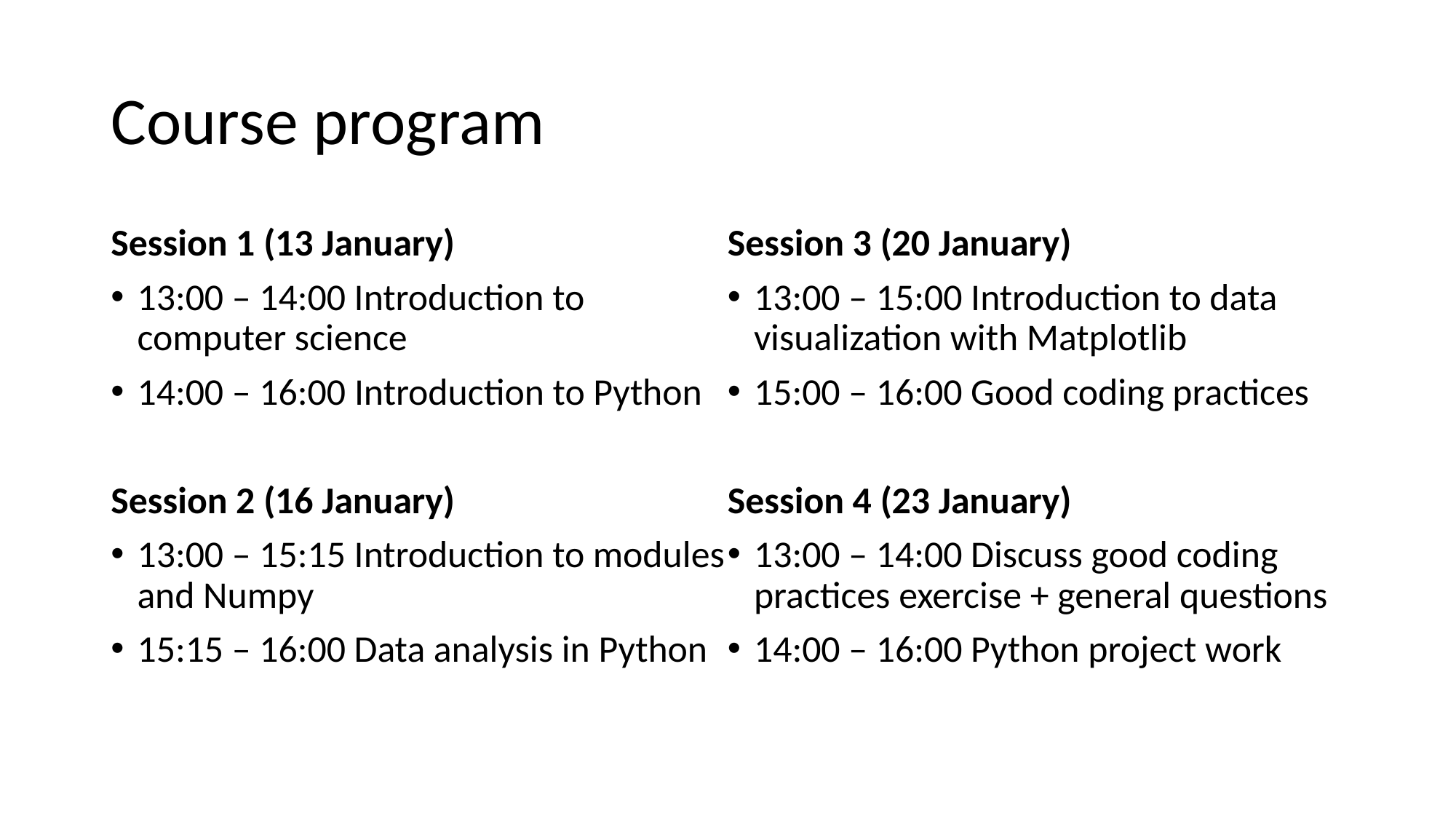

# Course program
Session 1 (13 January)
13:00 – 14:00 Introduction to computer science
14:00 – 16:00 Introduction to Python

Session 2 (16 January)
13:00 – 15:15 Introduction to modules and Numpy
15:15 – 16:00 Data analysis in Python

Session 3 (20 January)
13:00 – 15:00 Introduction to data visualization with Matplotlib
15:00 – 16:00 Good coding practices

Session 4 (23 January)
13:00 – 14:00 Discuss good coding practices exercise + general questions
14:00 – 16:00 Python project work